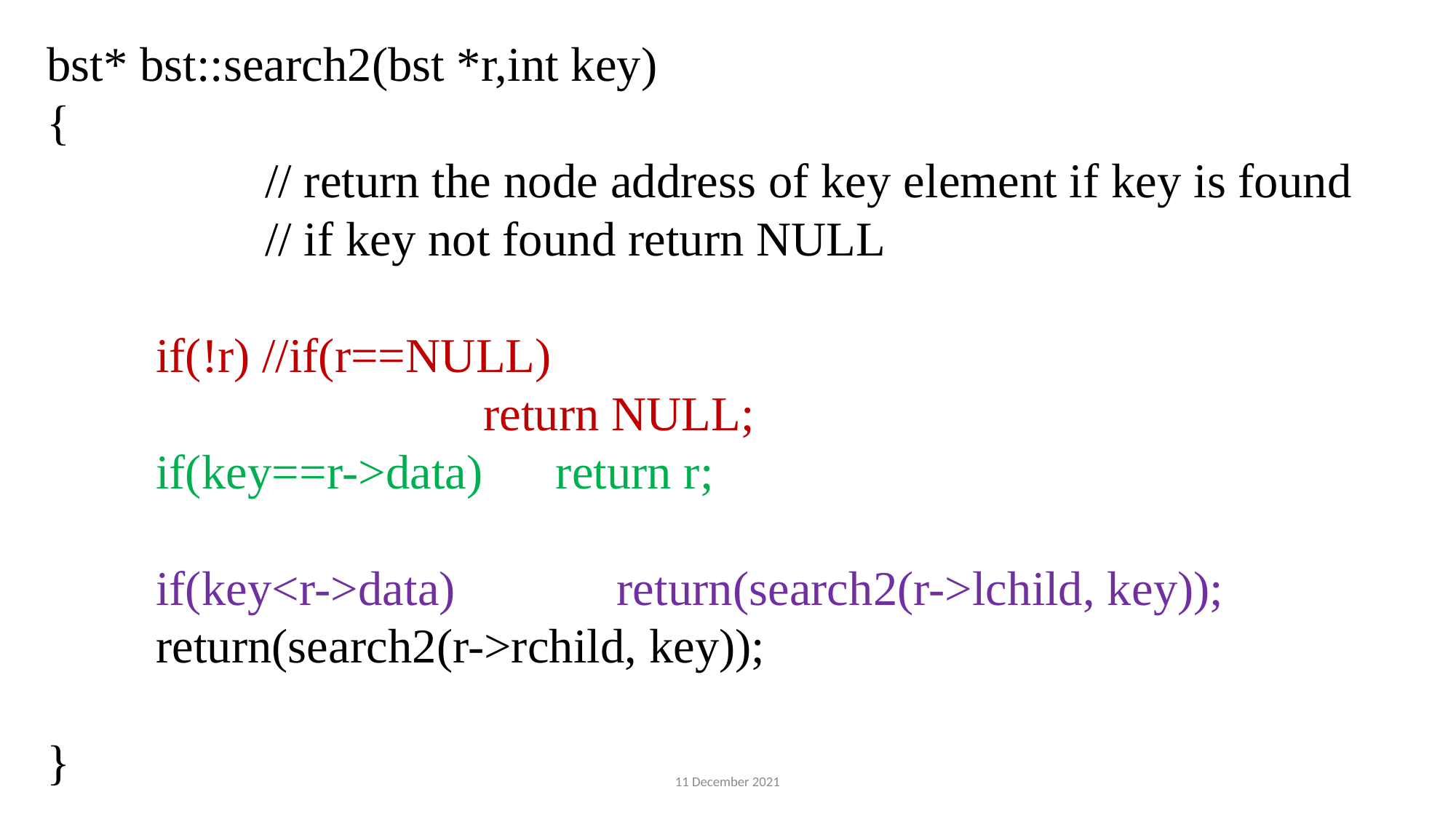

bst* bst::search2(bst *r,int key)
{
		// return the node address of key element if key is found
		// if key not found return NULL

	if(!r) //if(r==NULL)
				return NULL;
	if(key==r->data)      return r;

	if(key<r->data)		  return(search2(r->lchild, key));
	return(search2(r->rchild, key));

}
11 December 2021